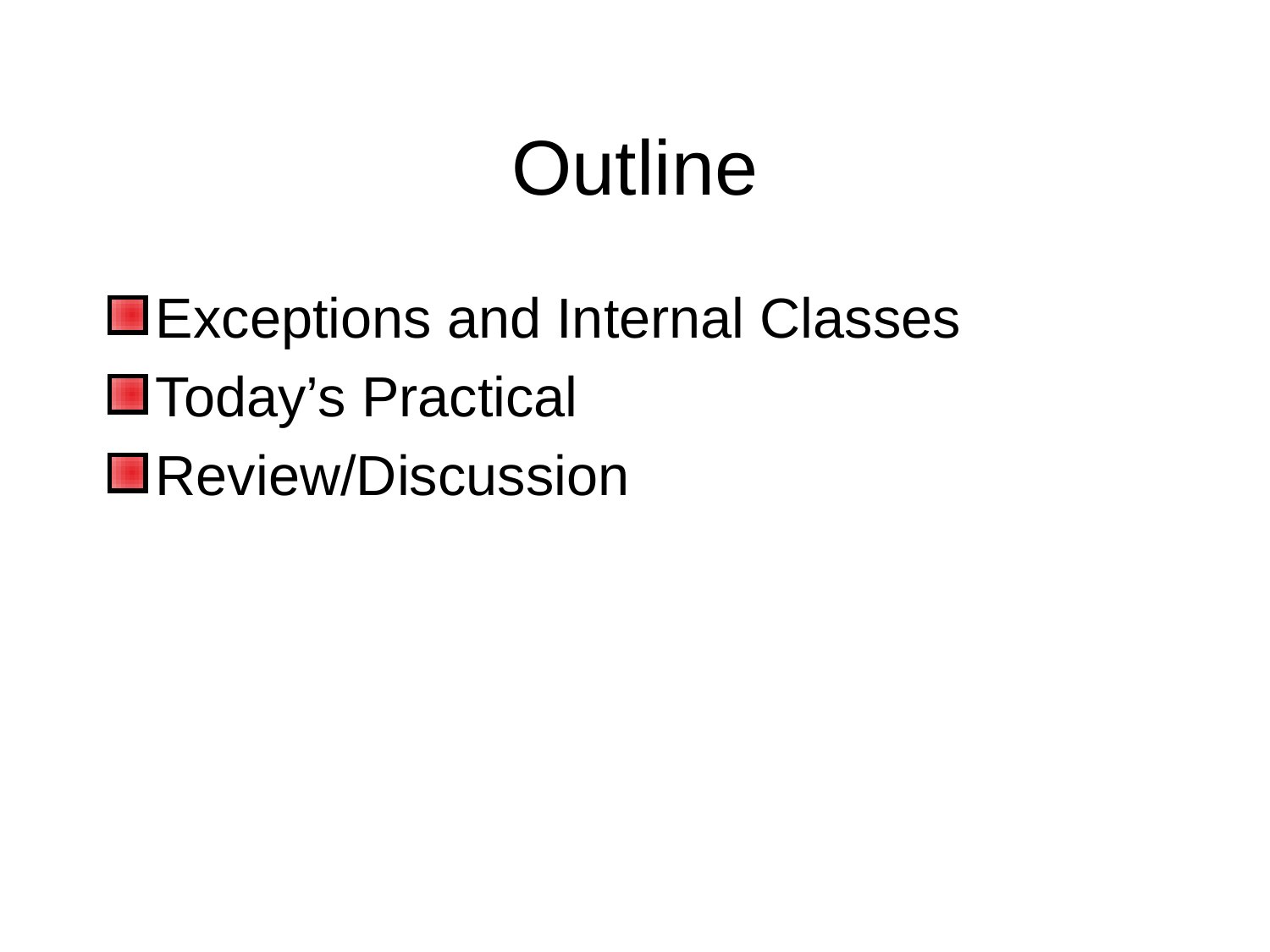

# Outline
Exceptions and Internal Classes
Today’s Practical
Review/Discussion